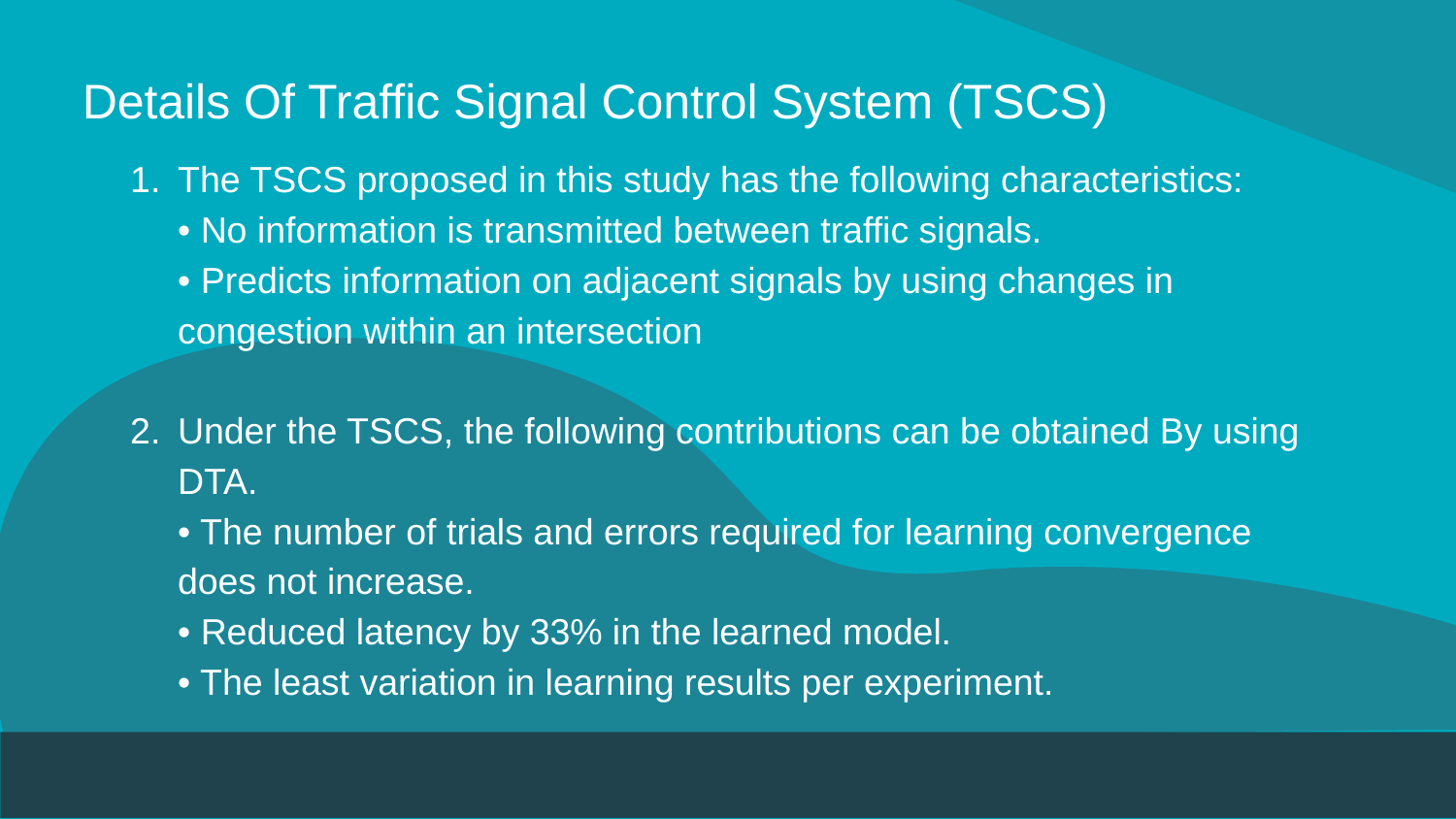

# Details Of Traffic Signal Control System (TSCS)
The TSCS proposed in this study has the following characteristics:
• No information is transmitted between traffic signals.
• Predicts information on adjacent signals by using changes in congestion within an intersection

Under the TSCS, the following contributions can be obtained By using DTA.
• The number of trials and errors required for learning convergence does not increase.
• Reduced latency by 33% in the learned model.
• The least variation in learning results per experiment.